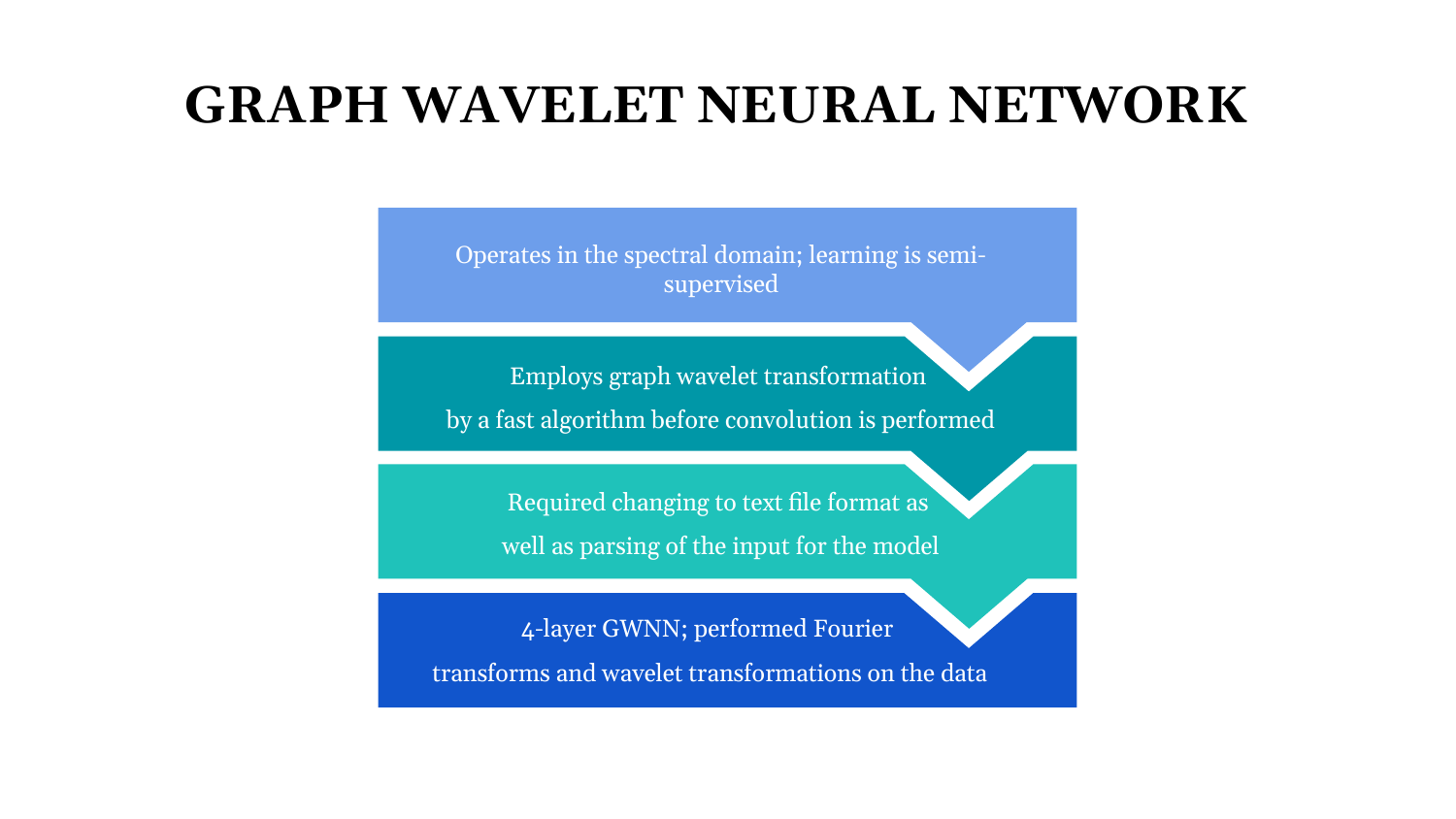

# GRAPH WAVELET NEURAL NETWORK

Operates in the spectral domain; learning is semi-supervised

Employs graph wavelet transformation
by a fast algorithm before convolution is performed

Required changing to text file format as
well as parsing of the input for the model

4-layer GWNN; performed Fourier
transforms and wavelet transformations on the data